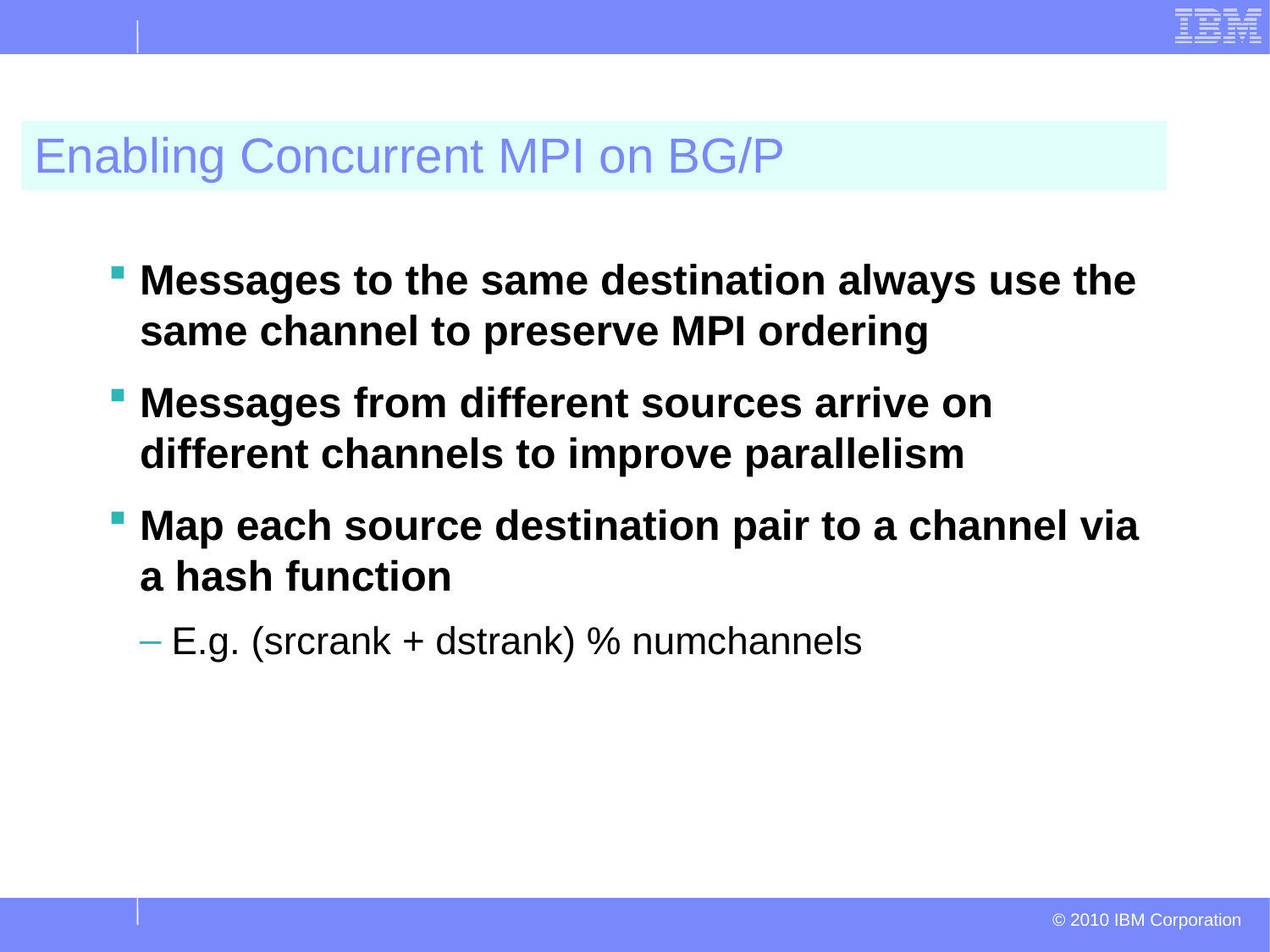

# Enabling Concurrent MPI on BG/P
Messages to the same destination always use the same channel to preserve MPI ordering
Messages from different sources arrive on different channels to improve parallelism
Map each source destination pair to a channel via a hash function
E.g. (srcrank + dstrank) % numchannels